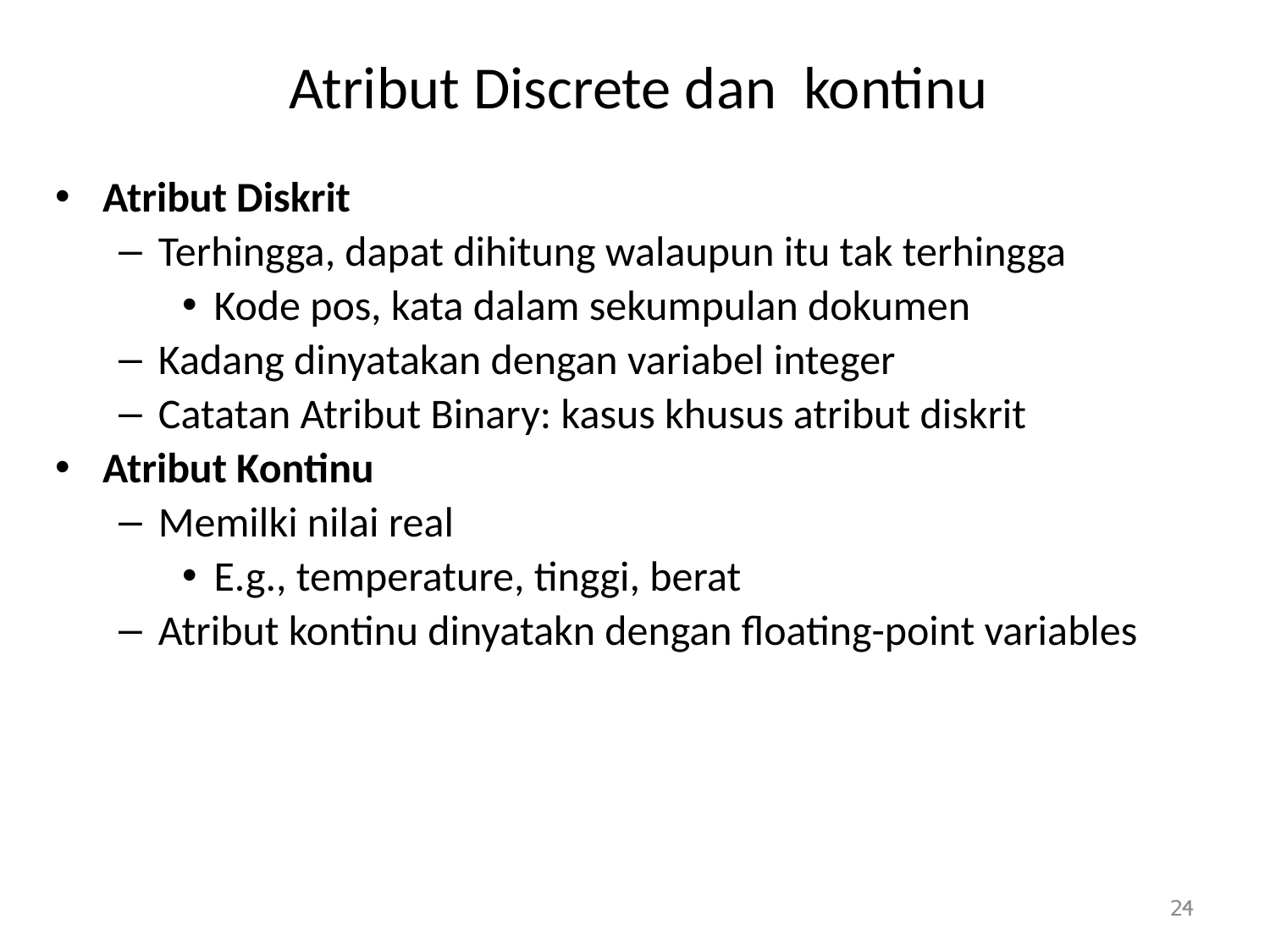

# Atribut Discrete dan  kontinu
Atribut Diskrit
Terhingga, dapat dihitung walaupun itu tak terhingga
Kode pos, kata dalam sekumpulan dokumen
Kadang dinyatakan dengan variabel integer
Catatan Atribut Binary: kasus khusus atribut diskrit
Atribut Kontinu
Memilki nilai real
E.g., temperature, tinggi, berat
Atribut kontinu dinyatakn dengan floating-point variables
24